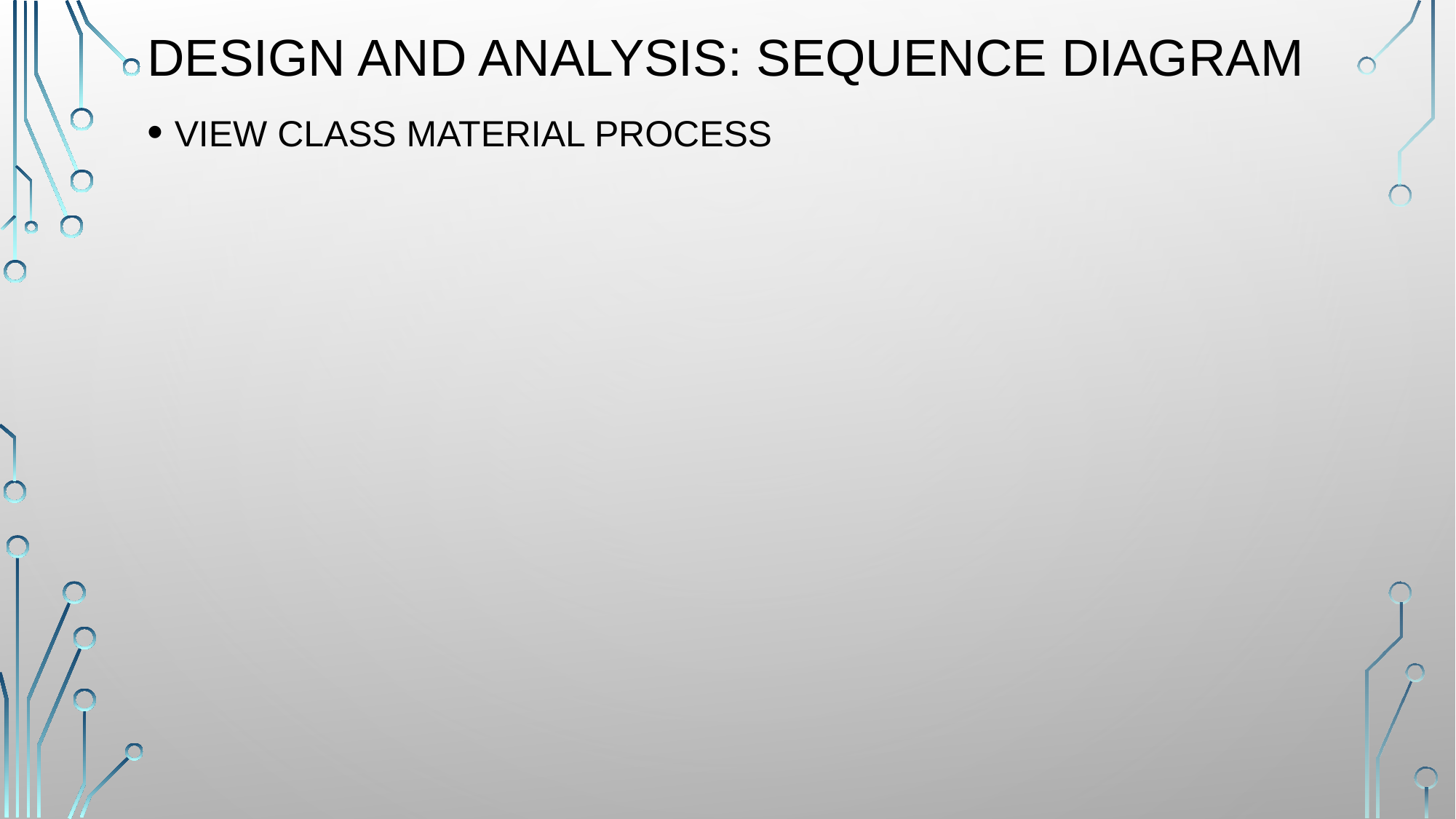

# DESIGN AND ANALYSIS: Sequence Diagram
VIEW CLASS MATERIAL PROCESS